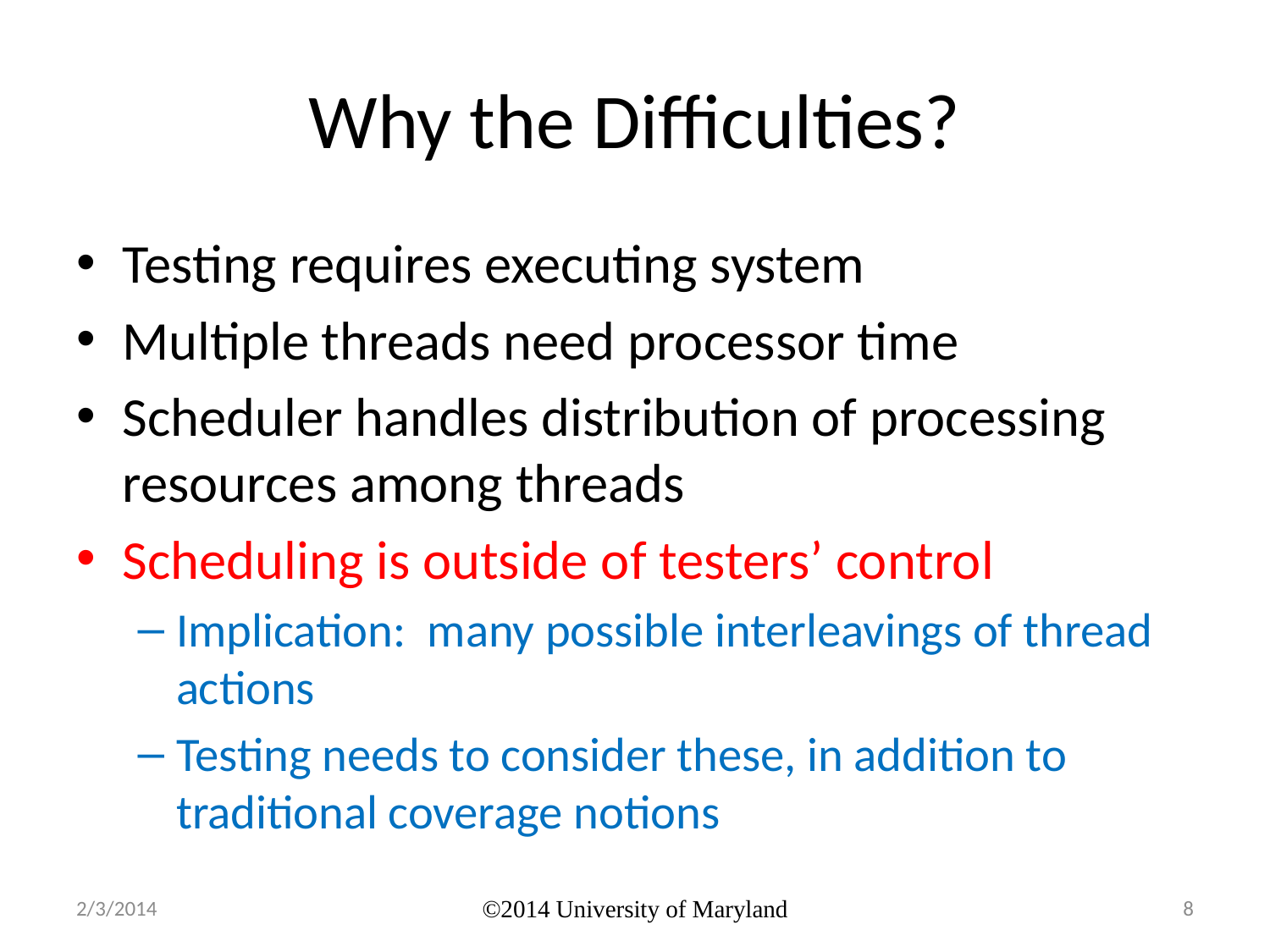

# Why the Difficulties?
Testing requires executing system
Multiple threads need processor time
Scheduler handles distribution of processing resources among threads
Scheduling is outside of testers’ control
Implication:  many possible interleavings of thread actions
Testing needs to consider these, in addition to traditional coverage notions
2/3/2014
©2014 University of Maryland
8